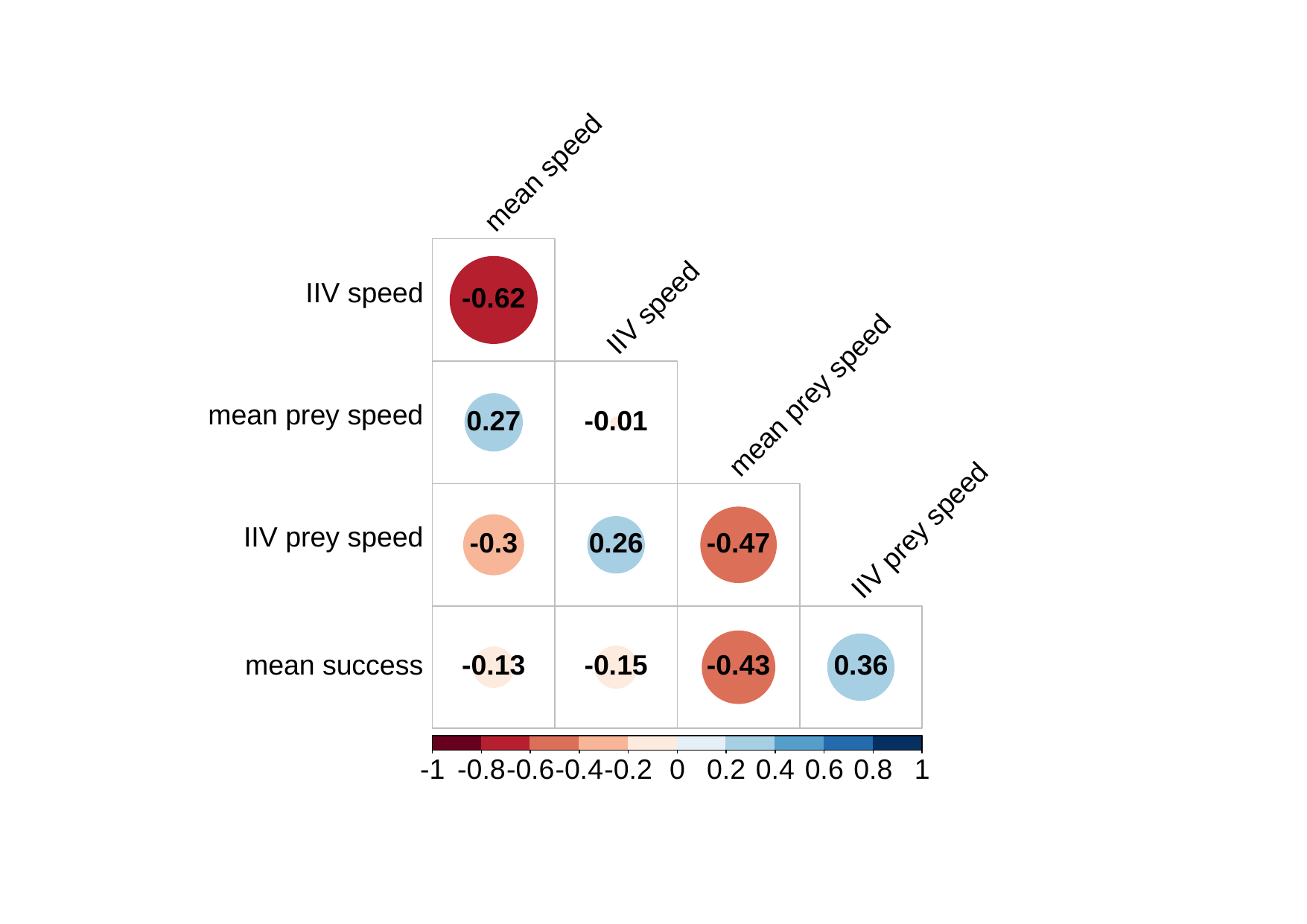

mean speed

IIV speed
-0.62
IIV speed

mean prey speed

mean prey speed
0.27
-0.01

IIV prey speed
IIV prey speed
-0.3
0.26
-0.47

-0.13
-0.15
-0.43
0.36
mean success

-0.8
-0.6
-0.4
-0.2
0
0.2
0.4
0.6
0.8
-1
1